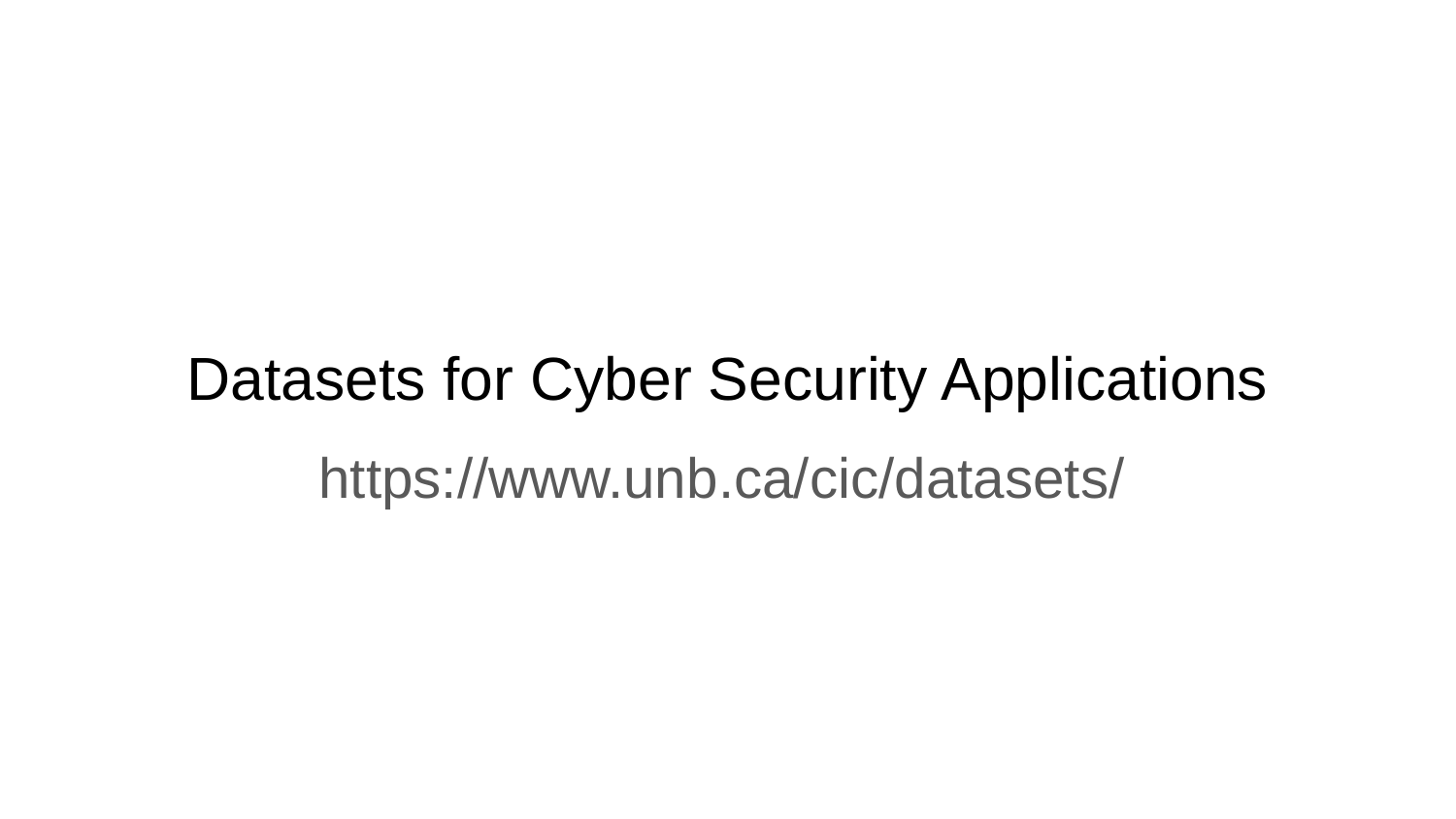

# Datasets for Cyber Security Applications
https://www.unb.ca/cic/datasets/